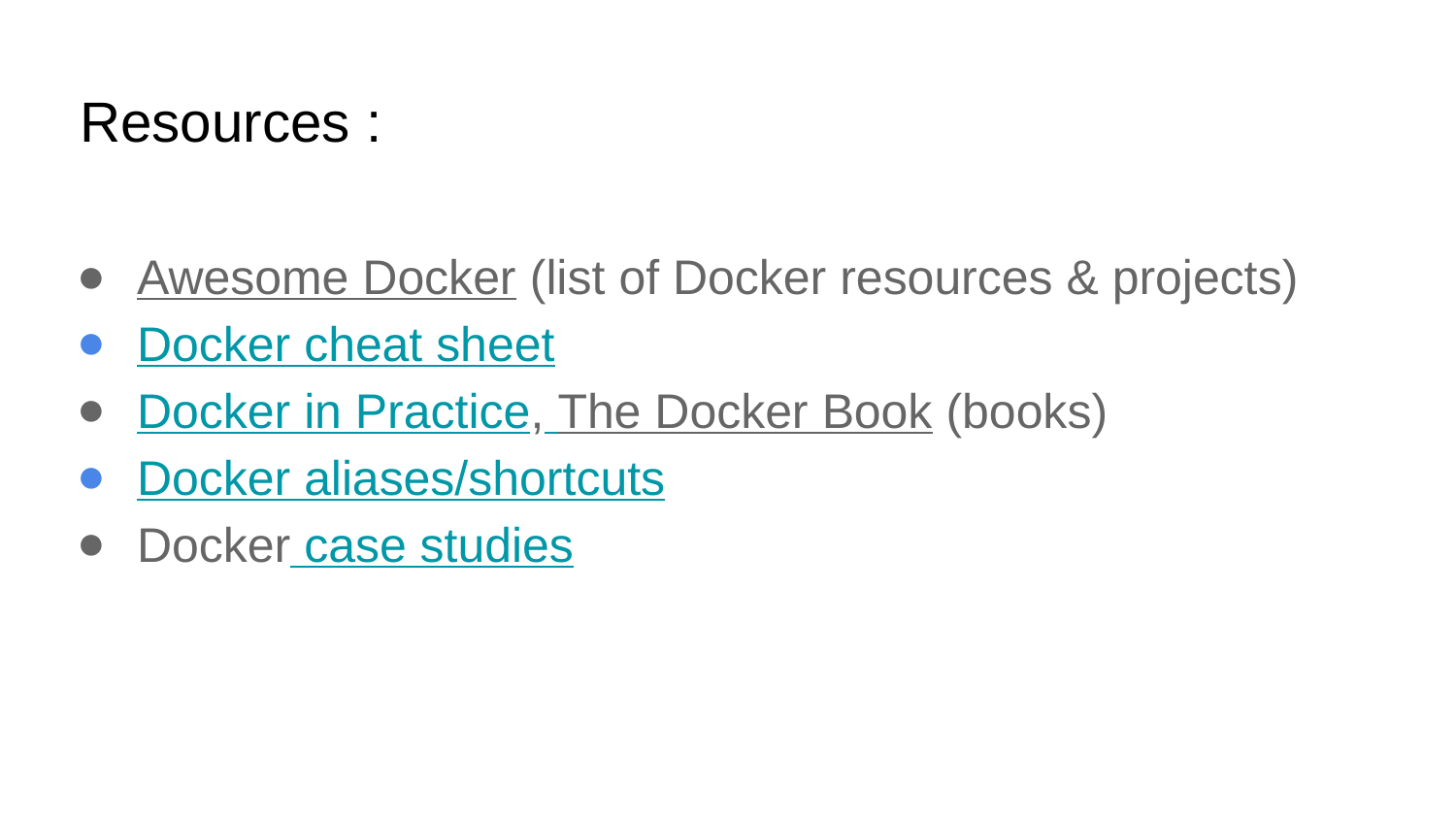

# Resources :

Awesome Docker (list of Docker resources & projects)
Docker cheat sheet
Docker in Practice, The Docker Book (books)
Docker aliases/shortcuts
Docker case studies